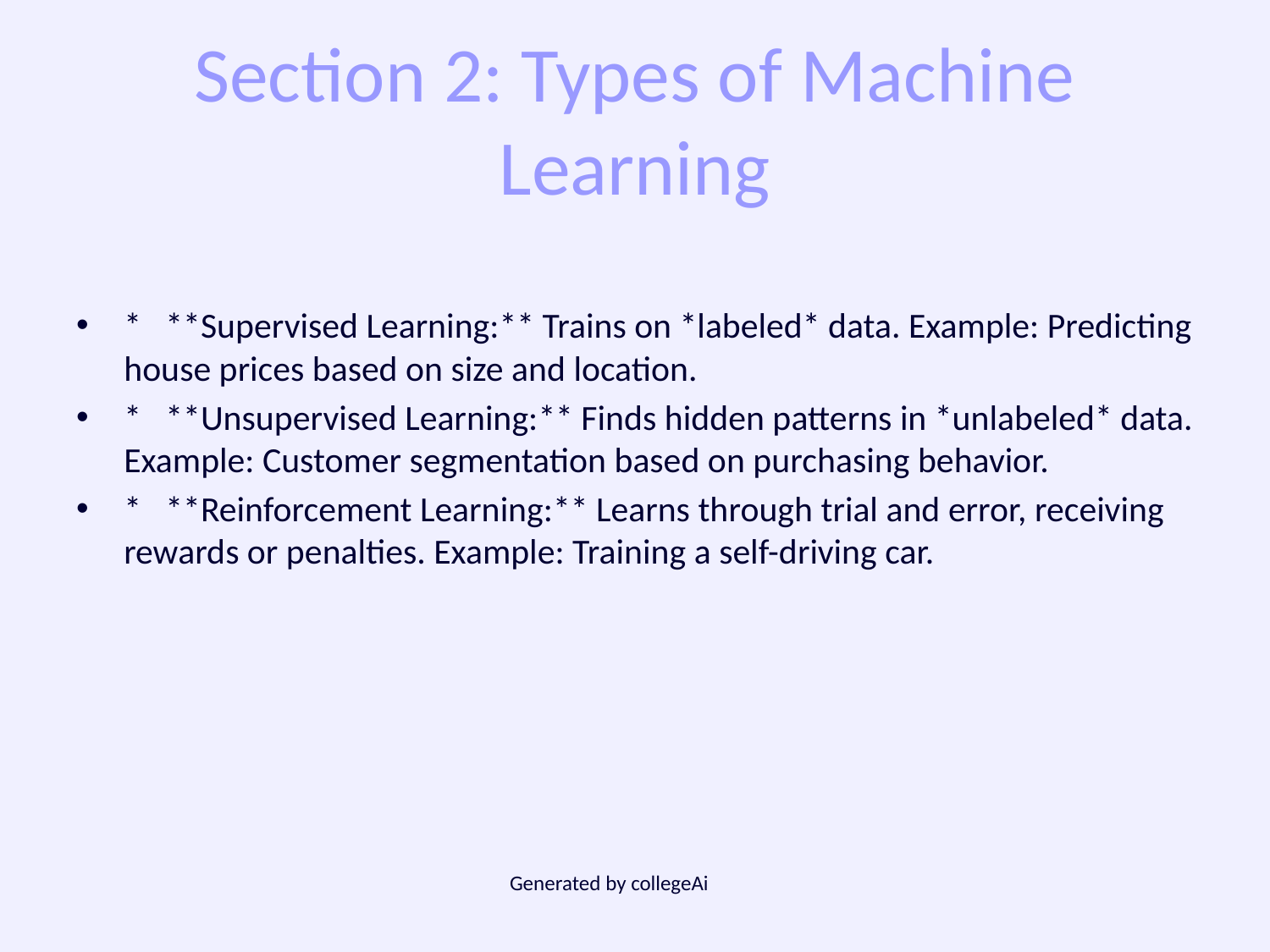

# Section 2: Types of Machine Learning

*   **Supervised Learning:** Trains on *labeled* data. Example: Predicting house prices based on size and location.
*   **Unsupervised Learning:** Finds hidden patterns in *unlabeled* data. Example: Customer segmentation based on purchasing behavior.
*   **Reinforcement Learning:** Learns through trial and error, receiving rewards or penalties. Example: Training a self-driving car.
Generated by collegeAi